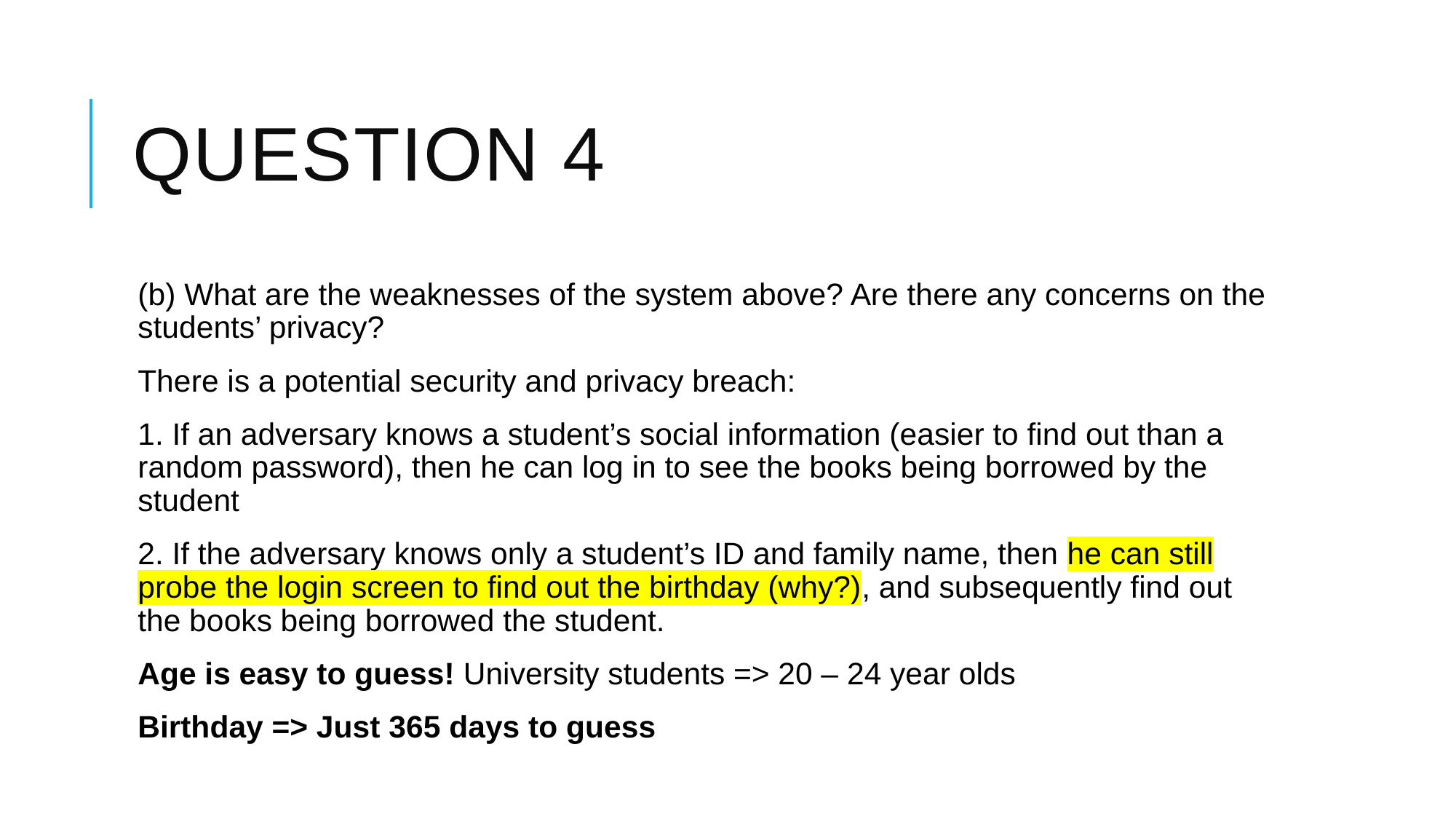

# Question 4
(b) What are the weaknesses of the system above? Are there any concerns on the students’ privacy?
There is a potential security and privacy breach:
1. If an adversary knows a student’s social information (easier to find out than a random password), then he can log in to see the books being borrowed by the student
2. If the adversary knows only a student’s ID and family name, then he can still probe the login screen to find out the birthday (why?), and subsequently find out the books being borrowed the student.
Age is easy to guess! University students => 20 – 24 year olds
Birthday => Just 365 days to guess